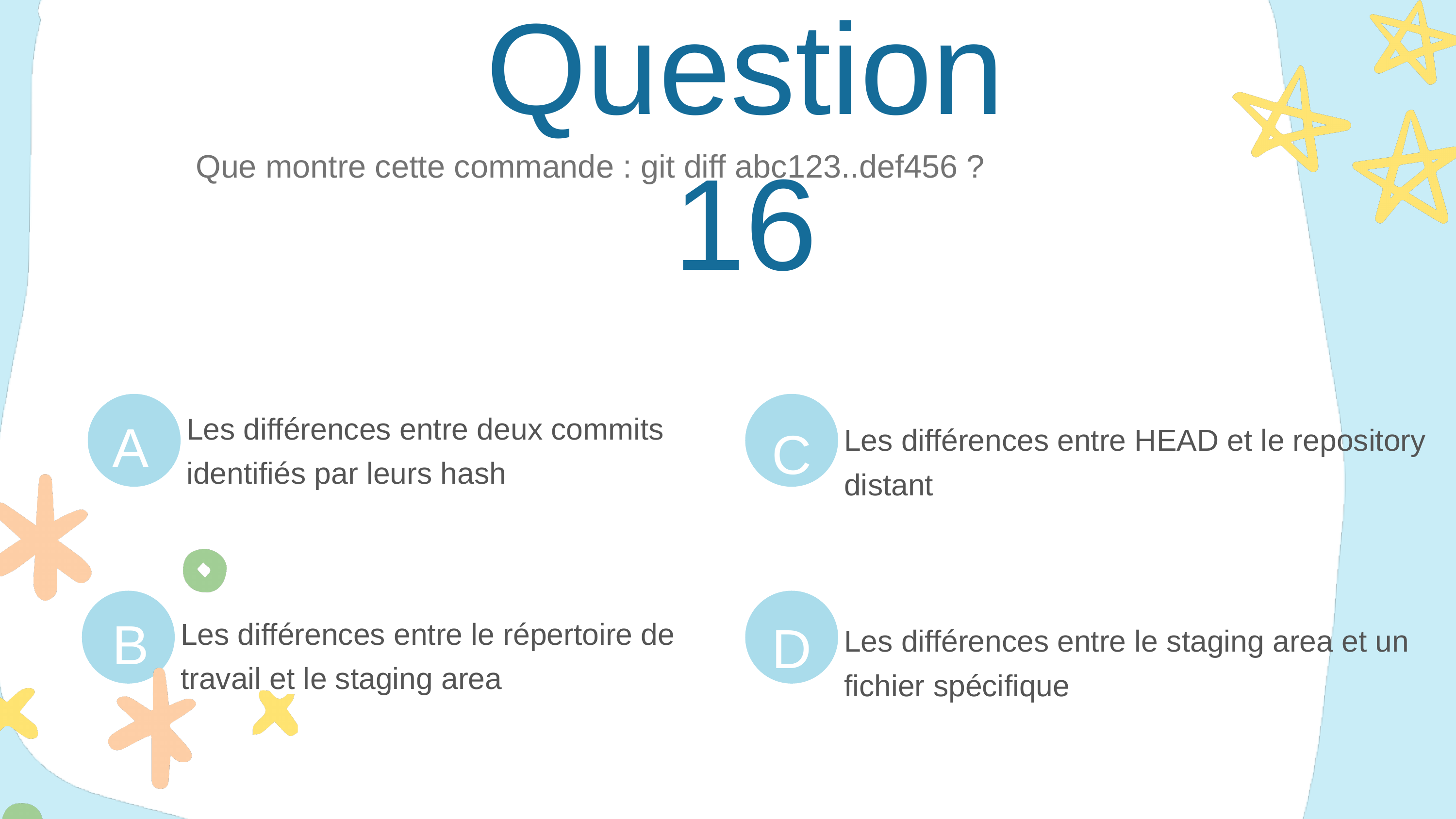

Question 16
Que montre cette commande : git diff abc123..def456 ?
A

C
Les différences entre deux commits identifiés par leurs hash
Les différences entre HEAD et le repository distant

B

D
Les différences entre le répertoire de travail et le staging area
Les différences entre le staging area et un fichier spécifique